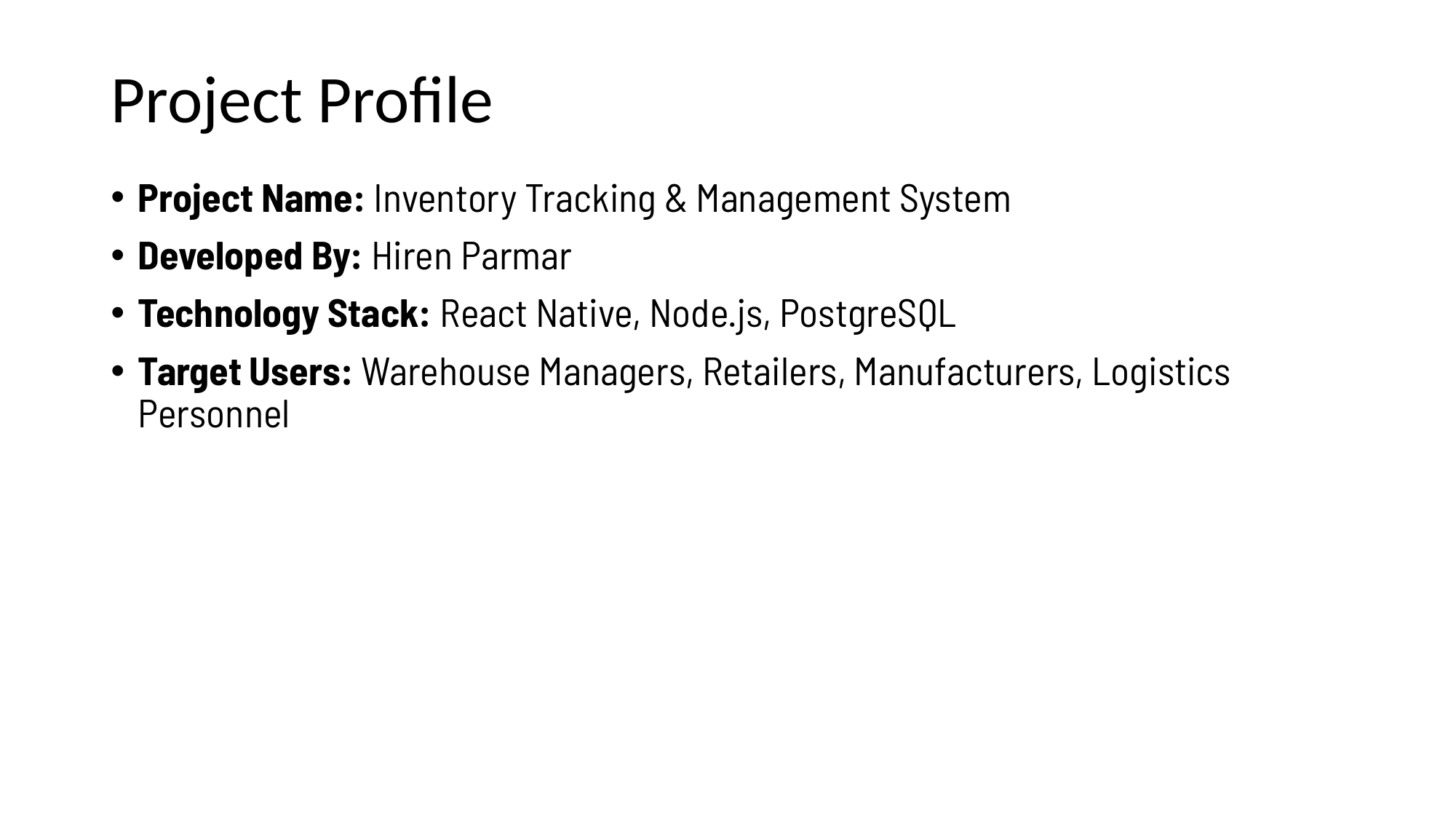

# Project Profile
Project Name: Inventory Tracking & Management System
Developed By: Hiren Parmar
Technology Stack: React Native, Node.js, PostgreSQL
Target Users: Warehouse Managers, Retailers, Manufacturers, Logistics Personnel